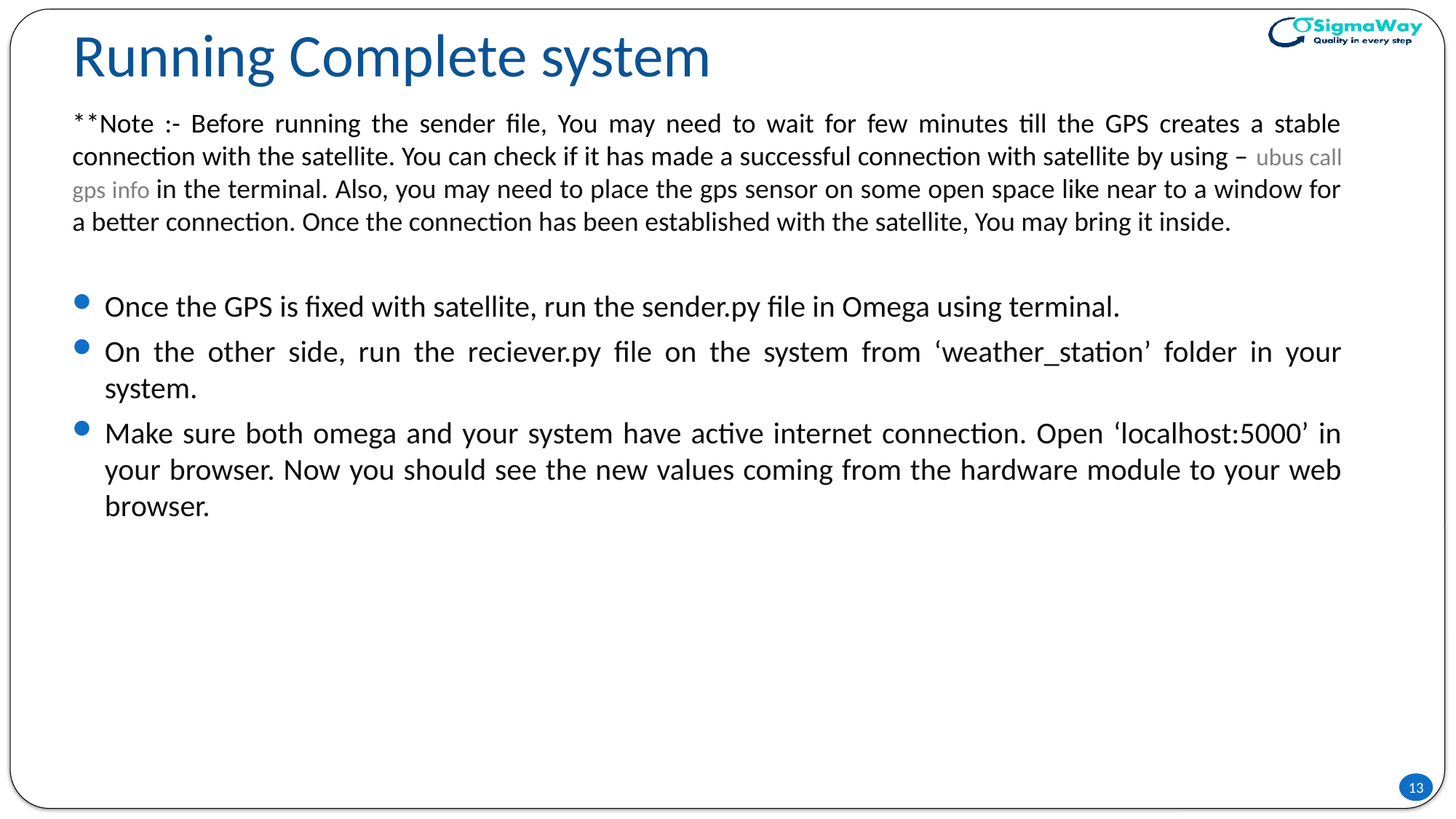

# Running Complete system
**Note :- Before running the sender file, You may need to wait for few minutes till the GPS creates a stable connection with the satellite. You can check if it has made a successful connection with satellite by using – ubus call gps info in the terminal. Also, you may need to place the gps sensor on some open space like near to a window for a better connection. Once the connection has been established with the satellite, You may bring it inside.

Once the GPS is fixed with satellite, run the sender.py file in Omega using terminal.
On the other side, run the reciever.py file on the system from ‘weather_station’ folder in your system.
Make sure both omega and your system have active internet connection. Open ‘localhost:5000’ in your browser. Now you should see the new values coming from the hardware module to your web browser.